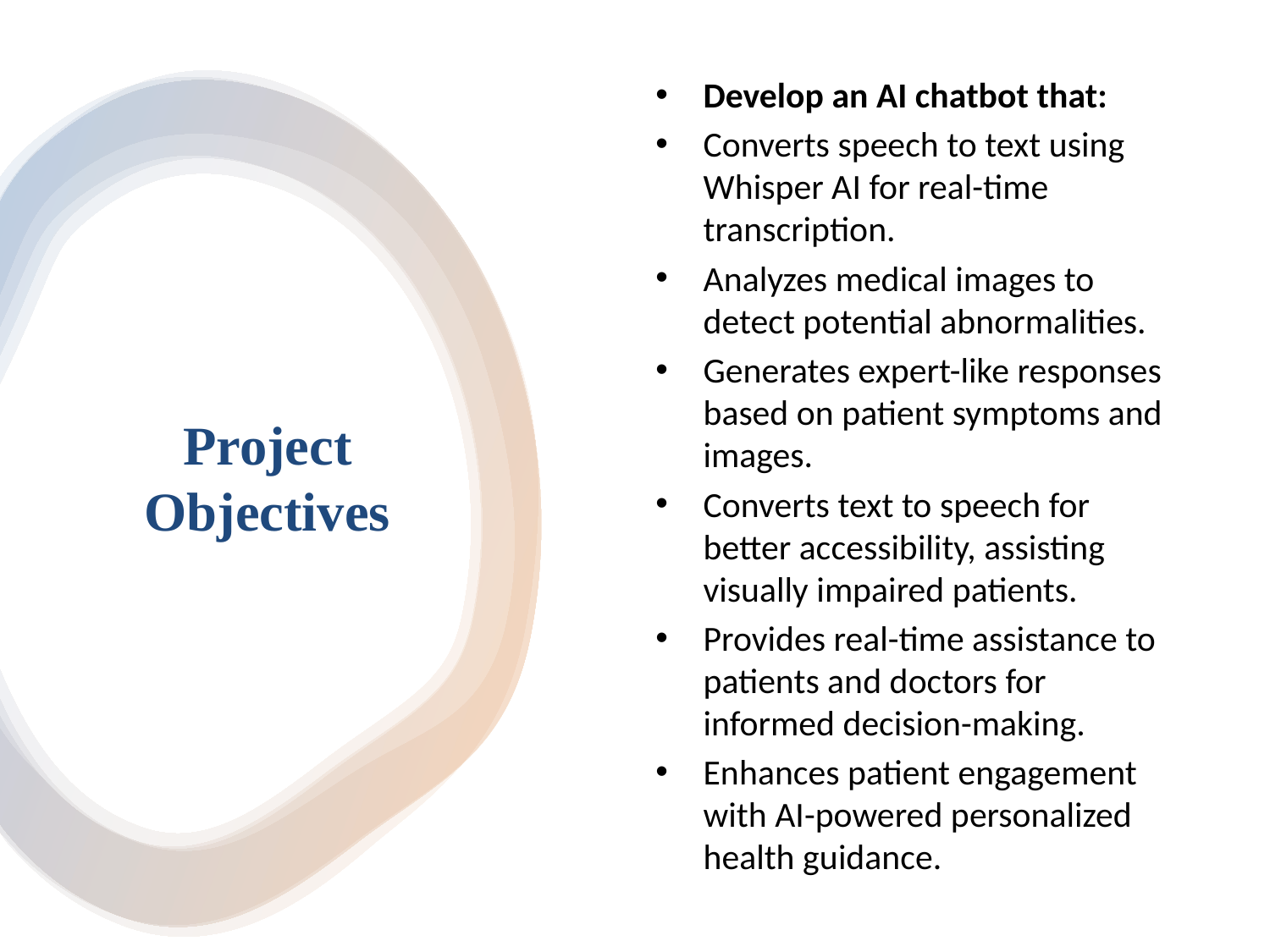

Develop an AI chatbot that:
Converts speech to text using Whisper AI for real-time transcription.
Analyzes medical images to detect potential abnormalities.
Generates expert-like responses based on patient symptoms and images.
Converts text to speech for better accessibility, assisting visually impaired patients.
Provides real-time assistance to patients and doctors for informed decision-making.
Enhances patient engagement with AI-powered personalized health guidance.
# Project Objectives